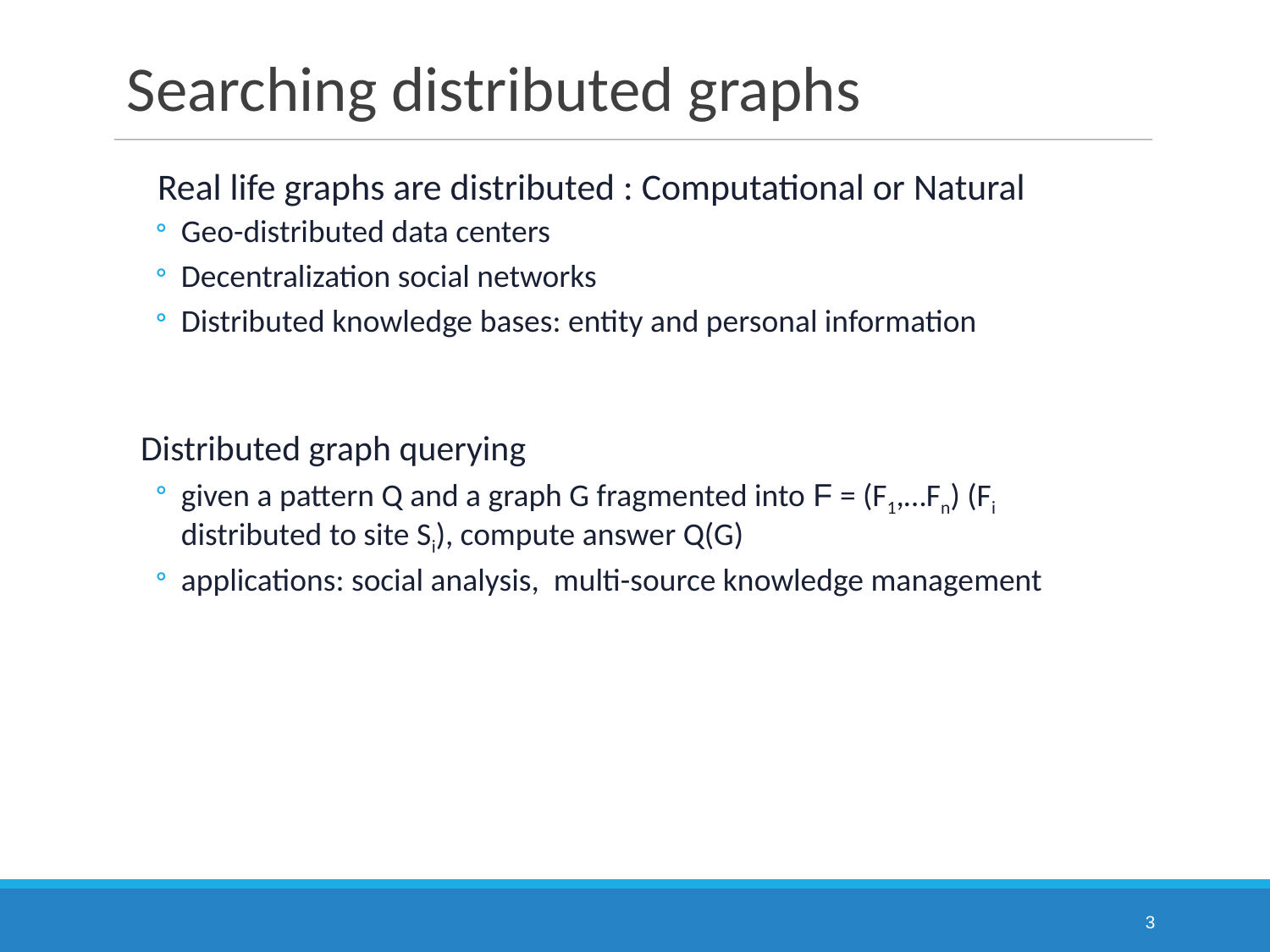

# Searching distributed graphs
  Real life graphs are distributed : Computational or Natural
Geo-distributed data centers
Decentralization social networks
Distributed knowledge bases: entity and personal information

Distributed graph querying
given a pattern Q and a graph G fragmented into F = (F1,…Fn) (Fi distributed to site Si), compute answer Q(G)
applications: social analysis,  multi-source knowledge management

3